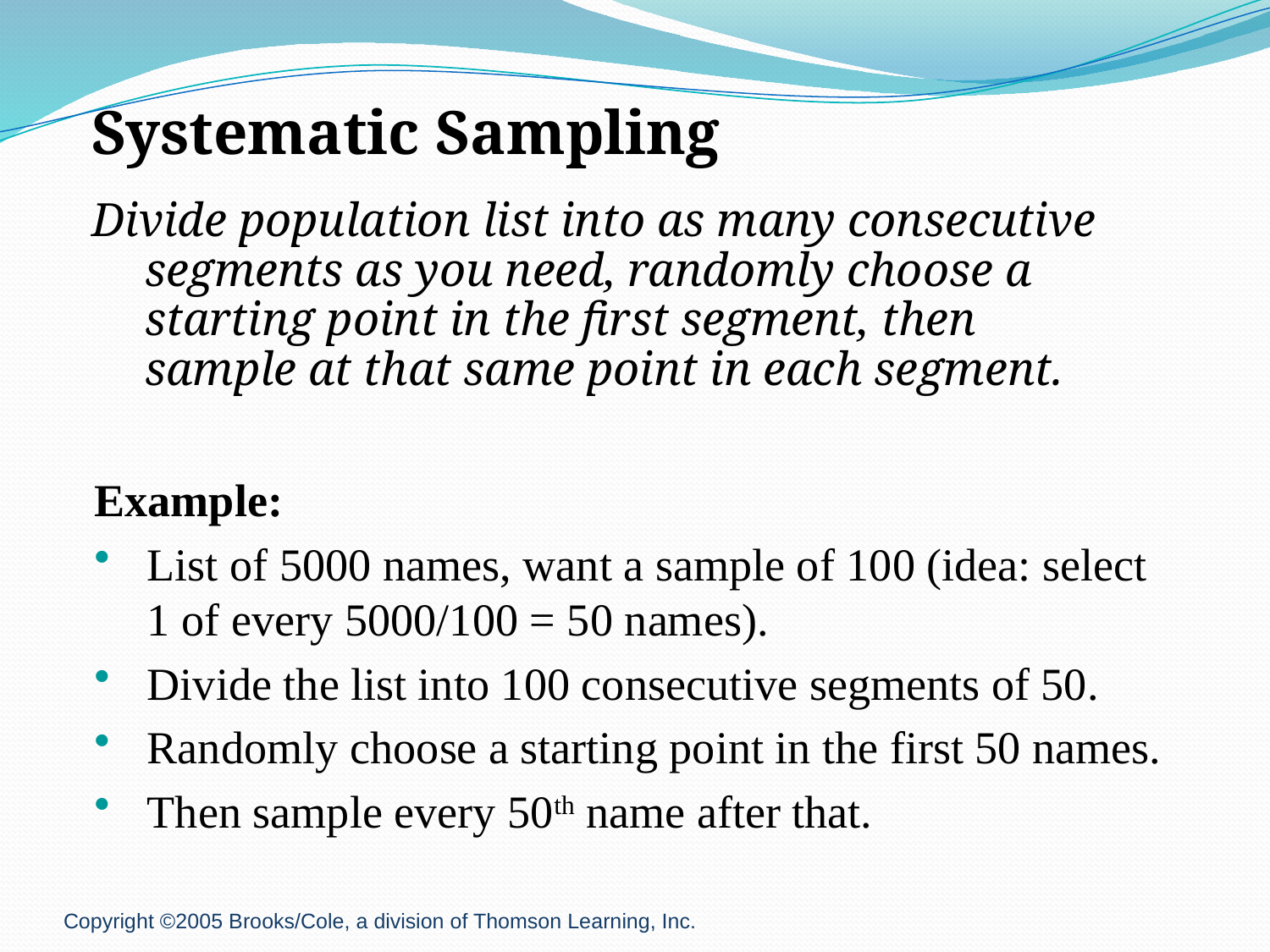

Systematic Sampling

Divide population list into as many consecutive segments as you need, randomly choose a starting point in the first segment, then sample at that same point in each segment.
Example:
List of 5000 names, want a sample of 100 (idea: select 1 of every 5000/100 = 50 names).
Divide the list into 100 consecutive segments of 50.
Randomly choose a starting point in the first 50 names.
Then sample every 50th name after that.
Copyright ©2005 Brooks/Cole, a division of Thomson Learning, Inc.